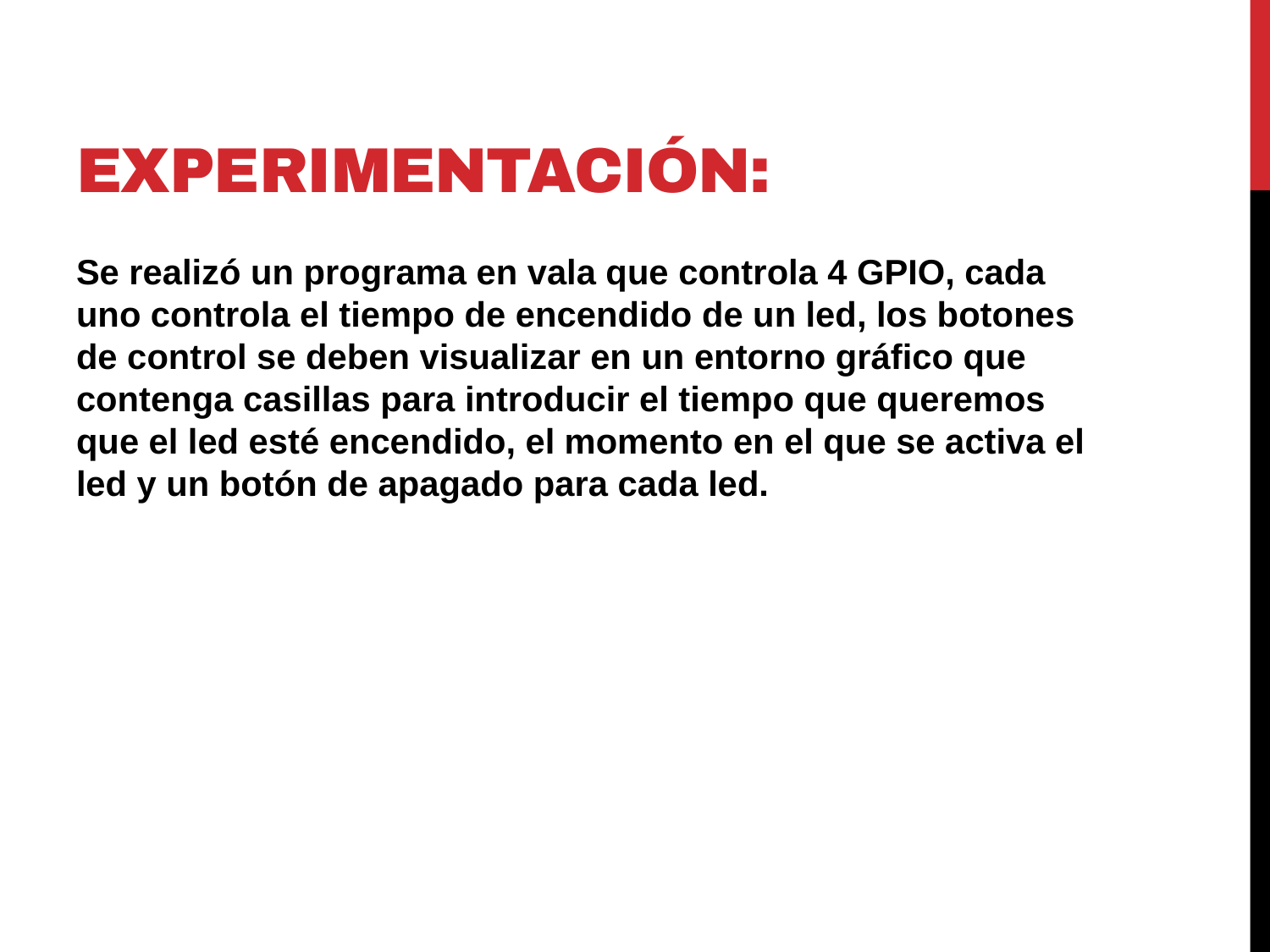

# Experimentación:
Se realizó un programa en vala que controla 4 GPIO, cada uno controla el tiempo de encendido de un led, los botones de control se deben visualizar en un entorno gráfico que contenga casillas para introducir el tiempo que queremos que el led esté encendido, el momento en el que se activa el led y un botón de apagado para cada led.